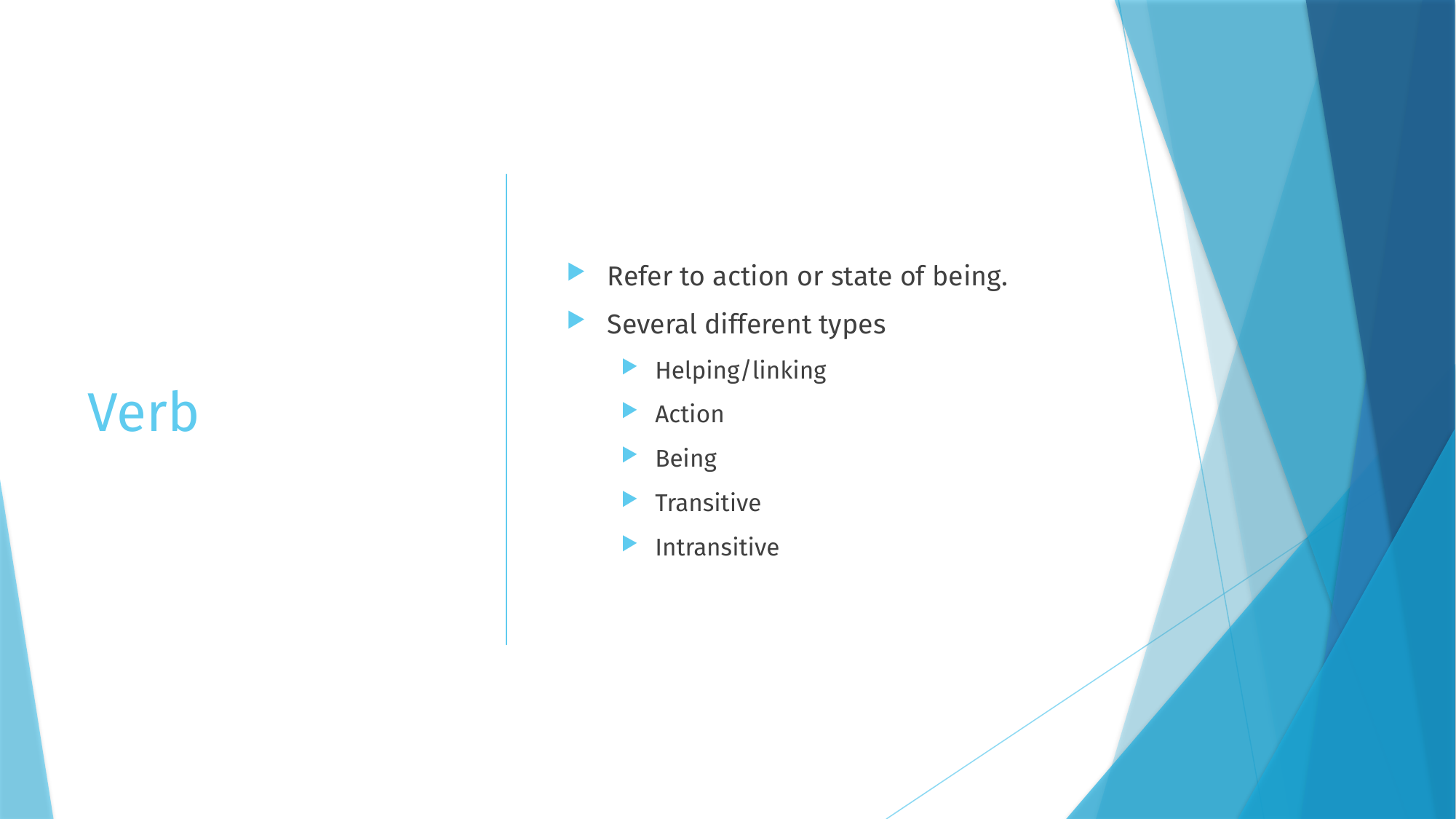

# Verb
Refer to action or state of being.
Several different types
Helping/linking
Action
Being
Transitive
Intransitive